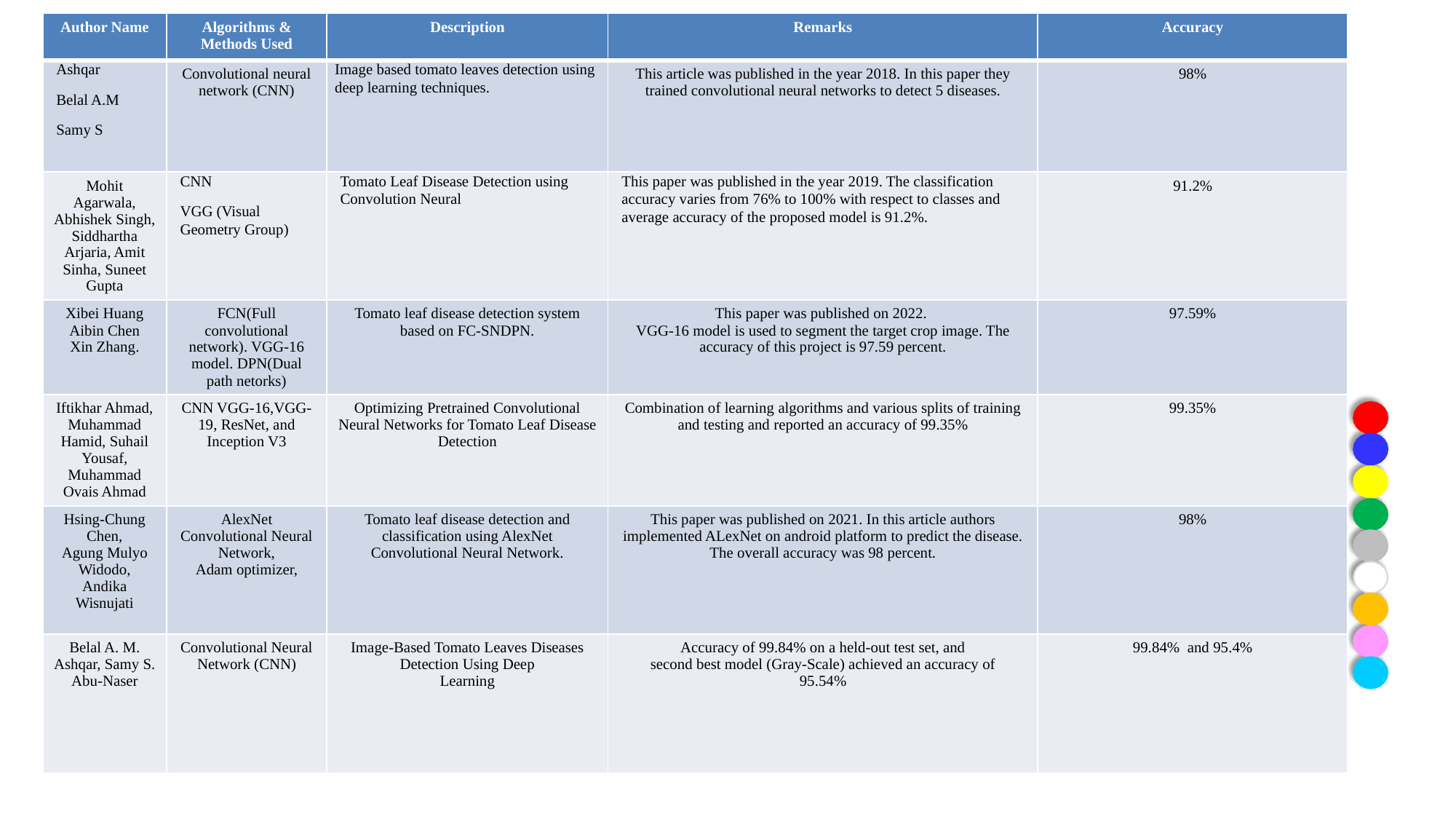

| Author Name | Algorithms & Methods Used | Description | Remarks | Accuracy |
| --- | --- | --- | --- | --- |
| Ashqar Belal A.M Samy S | Convolutional neural network (CNN) | Image based tomato leaves detection using deep learning techniques. | This article was published in the year 2018. In this paper they trained convolutional neural networks to detect 5 diseases. | 98% |
| Mohit Agarwala, Abhishek Singh, Siddhartha Arjaria, Amit Sinha, Suneet Gupta | CNN VGG (Visual Geometry Group) | Tomato Leaf Disease Detection using Convolution Neural | This paper was published in the year 2019. The classification accuracy varies from 76% to 100% with respect to classes and average accuracy of the proposed model is 91.2%. | 91.2% |
| Xibei Huang Aibin Chen Xin Zhang. | FCN(Full convolutional network). VGG-16 model. DPN(Dual path netorks) | Tomato leaf disease detection system based on FC-SNDPN. | This paper was published on 2022. VGG-16 model is used to segment the target crop image. The accuracy of this project is 97.59 percent. | 97.59% |
| Iftikhar Ahmad, Muhammad Hamid, Suhail Yousaf, Muhammad Ovais Ahmad | CNN VGG-16,VGG-19, ResNet, and Inception V3 | Optimizing Pretrained Convolutional Neural Networks for Tomato Leaf Disease Detection | Combination of learning algorithms and various splits of training and testing and reported an accuracy of 99.35% | 99.35% |
| Hsing-Chung Chen, Agung Mulyo Widodo, Andika Wisnujati | AlexNet Convolutional Neural Network, Adam optimizer, | Tomato leaf disease detection and classification using AlexNet Convolutional Neural Network. | This paper was published on 2021. In this article authors implemented ALexNet on android platform to predict the disease. The overall accuracy was 98 percent. | 98% |
| Belal A. M. Ashqar, Samy S. Abu-Naser | Convolutional Neural Network (CNN) | Image-Based Tomato Leaves Diseases Detection Using Deep Learning | Accuracy of 99.84% on a held-out test set, and second best model (Gray-Scale) achieved an accuracy of 95.54% | 99.84% and 95.4% |